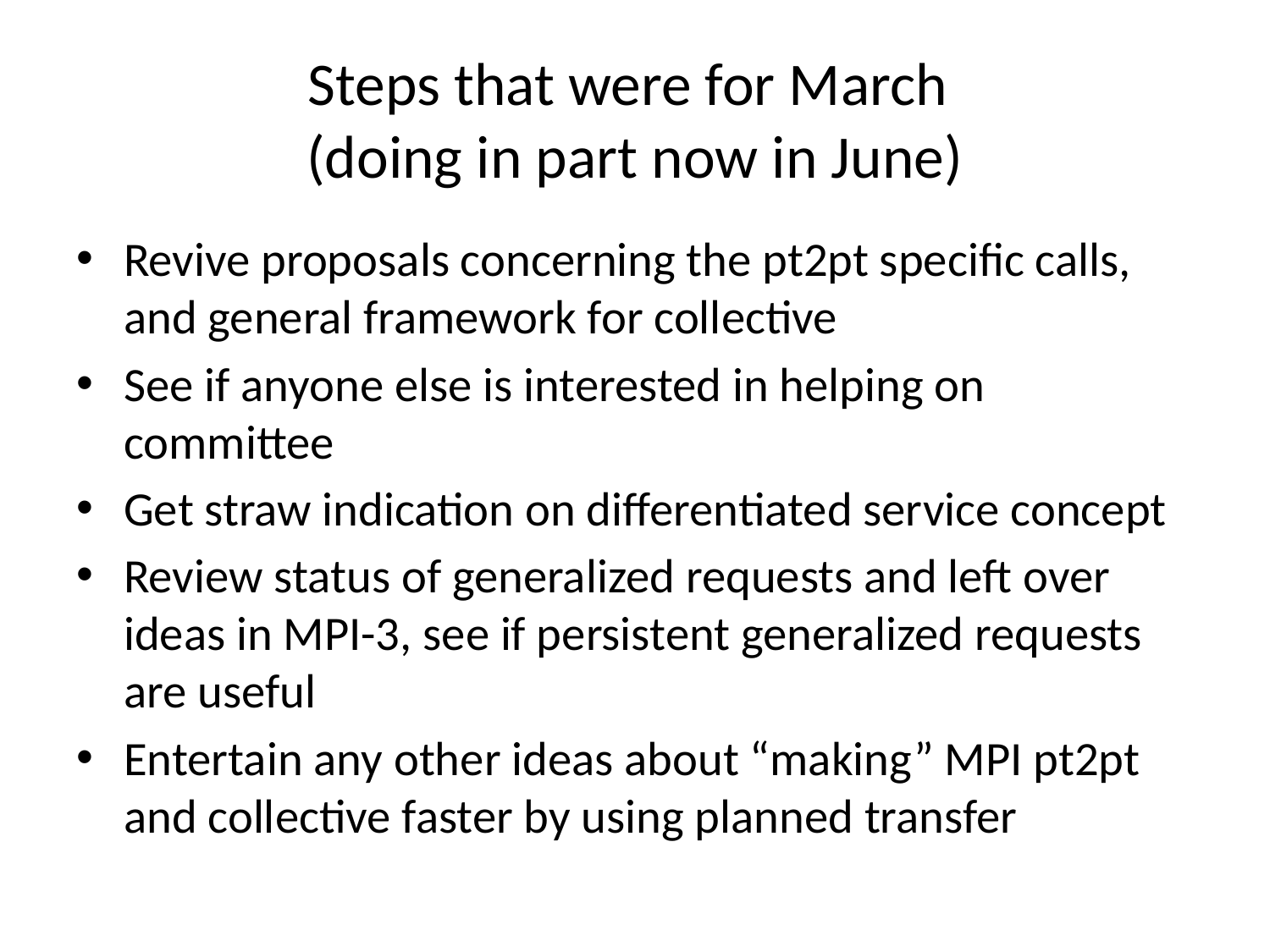

# Steps that were for March (doing in part now in June)
Revive proposals concerning the pt2pt specific calls, and general framework for collective
See if anyone else is interested in helping on committee
Get straw indication on differentiated service concept
Review status of generalized requests and left over ideas in MPI-3, see if persistent generalized requests are useful
Entertain any other ideas about “making” MPI pt2pt and collective faster by using planned transfer